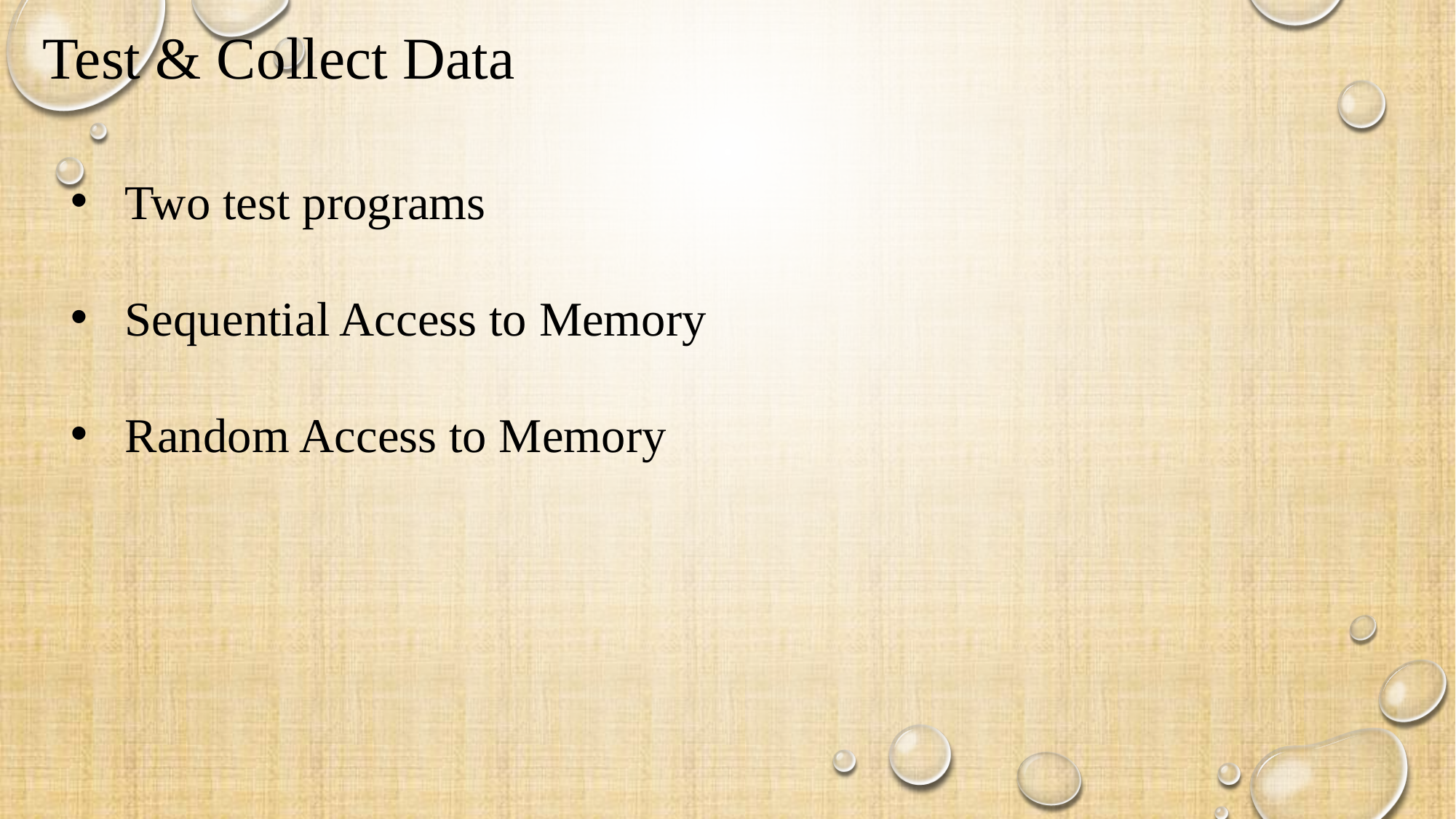

# Test & Collect Data
Two test programs

Sequential Access to Memory

Random Access to Memory